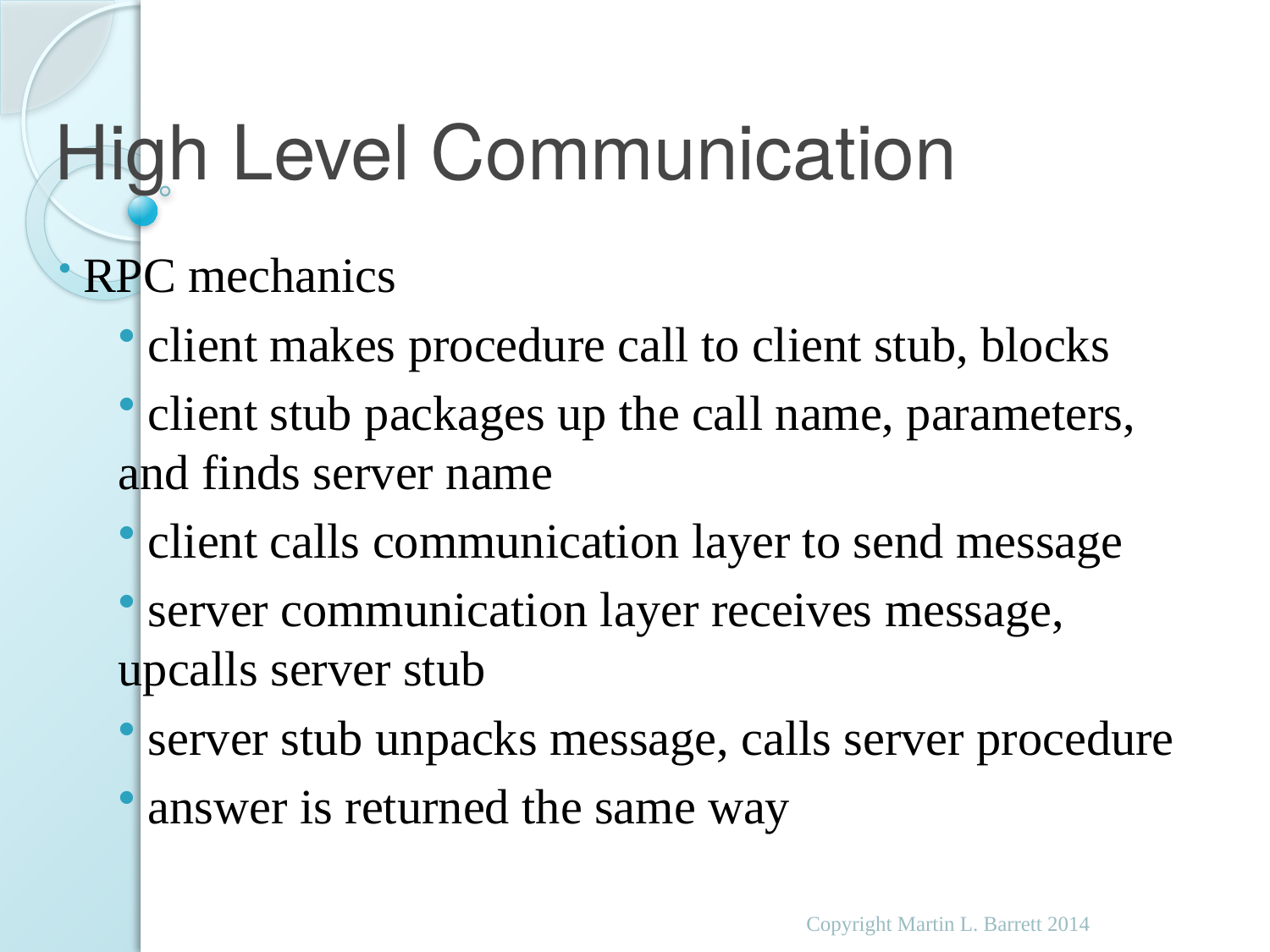

# High Level Communication
 RPC mechanics
 client makes procedure call to client stub, blocks
 client stub packages up the call name, parameters, and finds server name
 client calls communication layer to send message
 server communication layer receives message, upcalls server stub
 server stub unpacks message, calls server procedure
 answer is returned the same way
Copyright Martin L. Barrett 2014